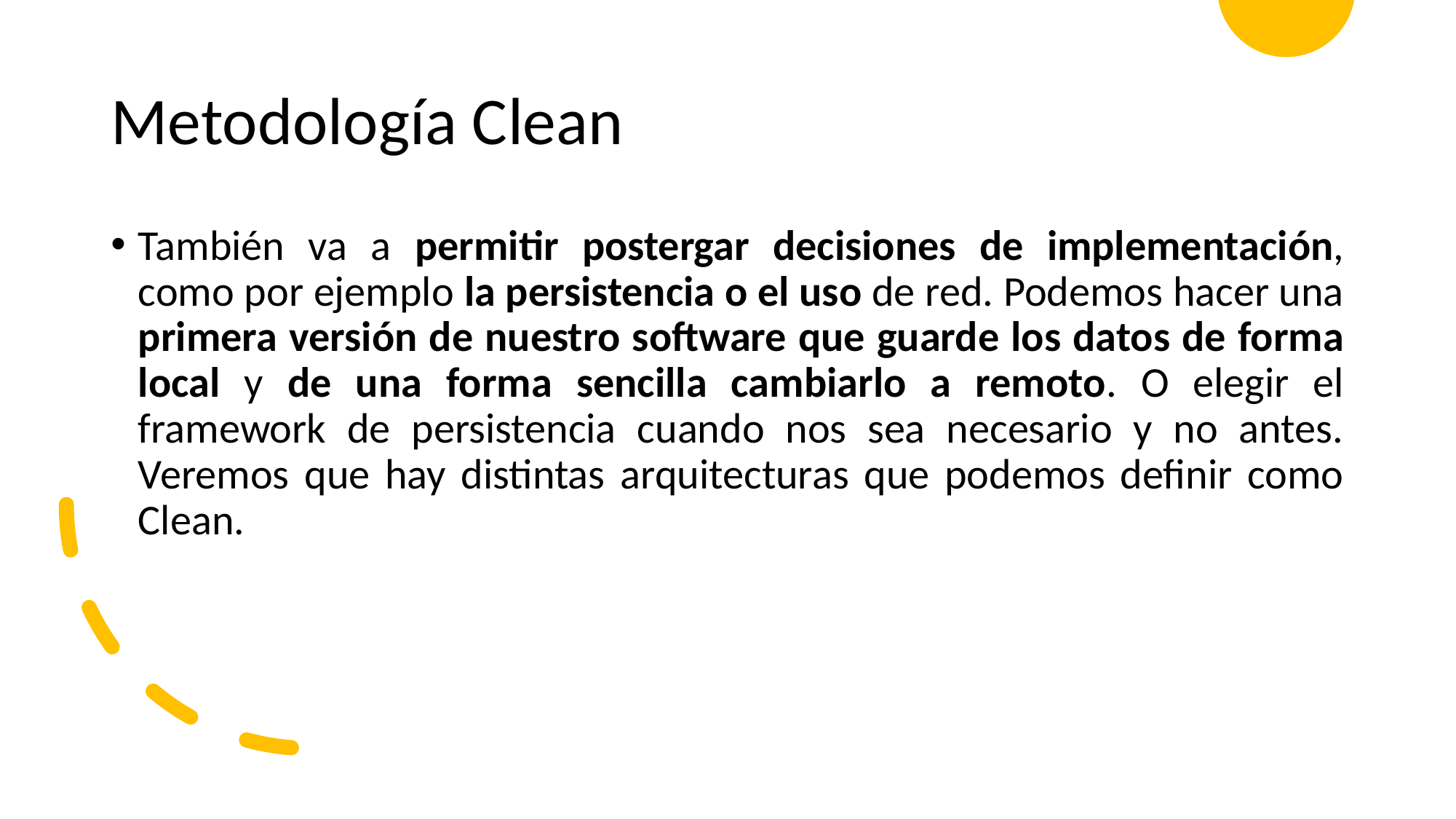

# Metodología Clean
También va a permitir postergar decisiones de implementación, como por ejemplo la persistencia o el uso de red. Podemos hacer una primera versión de nuestro software que guarde los datos de forma local y de una forma sencilla cambiarlo a remoto. O elegir el framework de persistencia cuando nos sea necesario y no antes. Veremos que hay distintas arquitecturas que podemos definir como Clean.